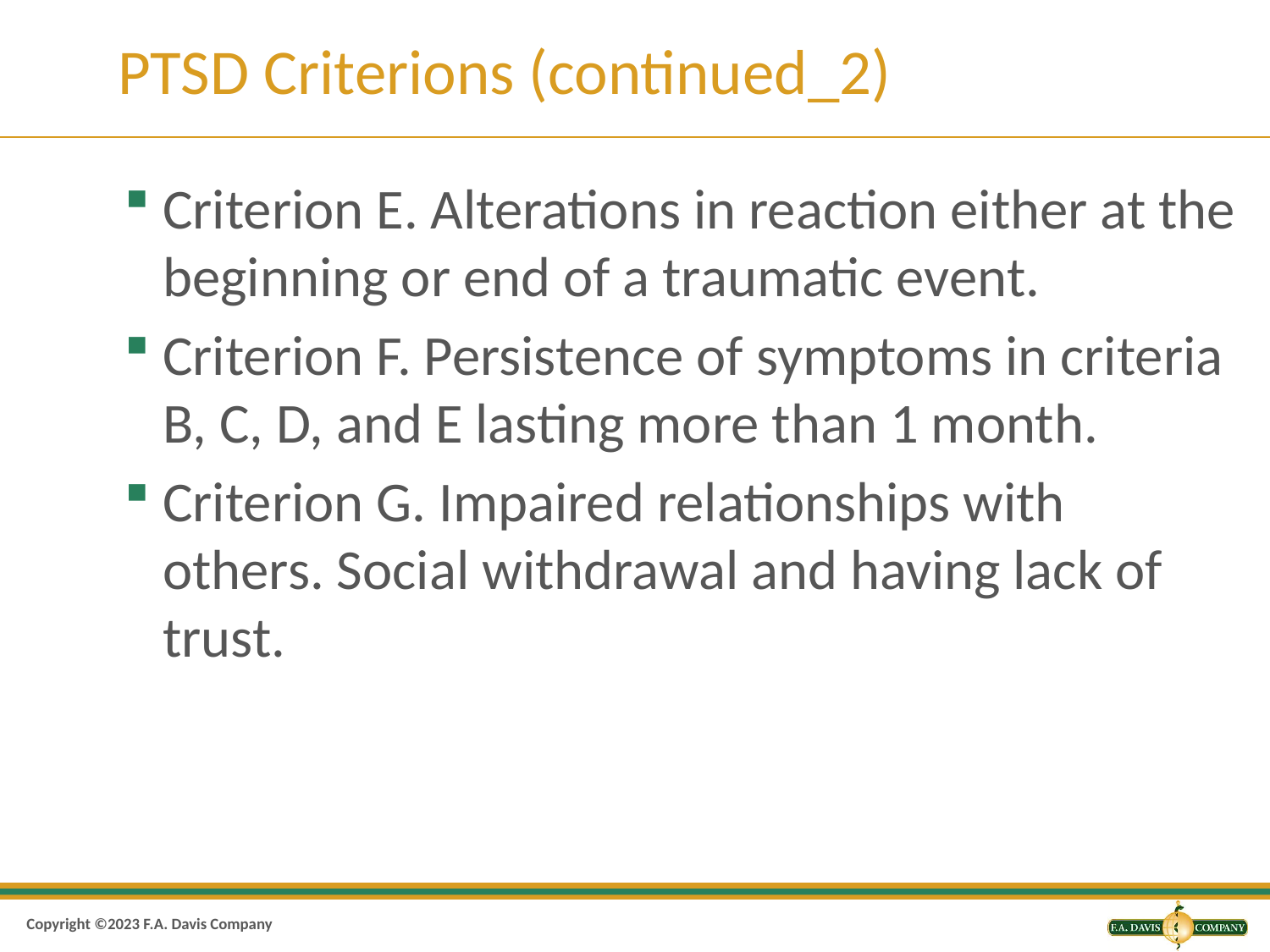

# PTSD Criterions (continued_2)
Criterion E. Alterations in reaction either at the beginning or end of a traumatic event.
Criterion F. Persistence of symptoms in criteria B, C, D, and E lasting more than 1 month.
Criterion G. Impaired relationships with others. Social withdrawal and having lack of trust.